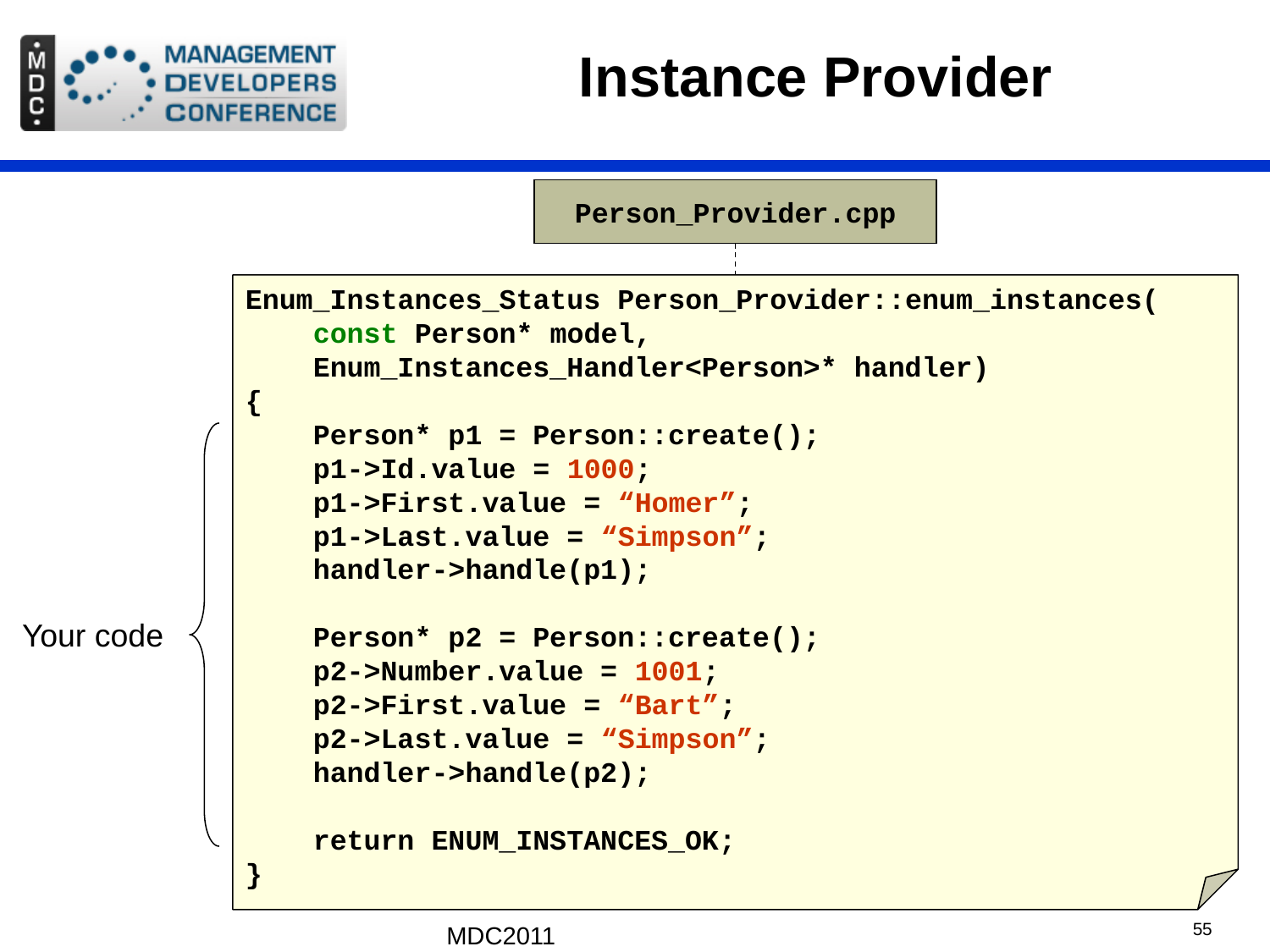

# Instance Provider
Person_Provider.cpp
Enum_Instances_Status Person_Provider::enum_instances(
    const Person* model,
    Enum_Instances_Handler<Person>* handler)
{
    Person* p1 = Person::create();
    p1->Id.value = 1000;
    p1->First.value = “Homer”;
    p1->Last.value = “Simpson”;
    handler->handle(p1);

    Person* p2 = Person::create();
    p2->Number.value = 1001;
    p2->First.value = “Bart”;
    p2->Last.value = “Simpson”;
    handler->handle(p2);

    return ENUM_INSTANCES_OK;
}

Your code
MDC2011
55